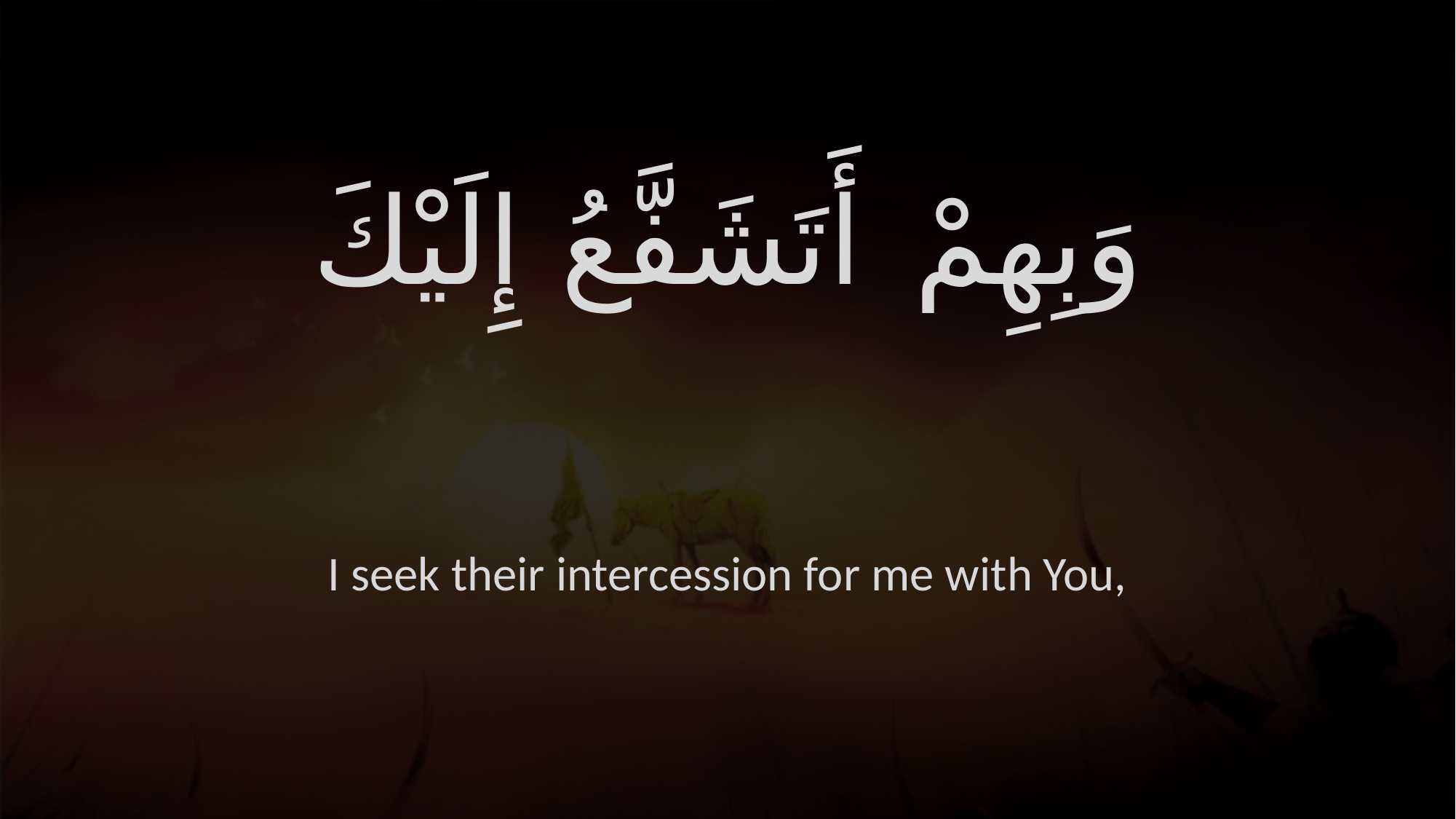

# وَبِهِمْ أَتَشَفَّعُ إِلَيْكَ
I seek their intercession for me with You,